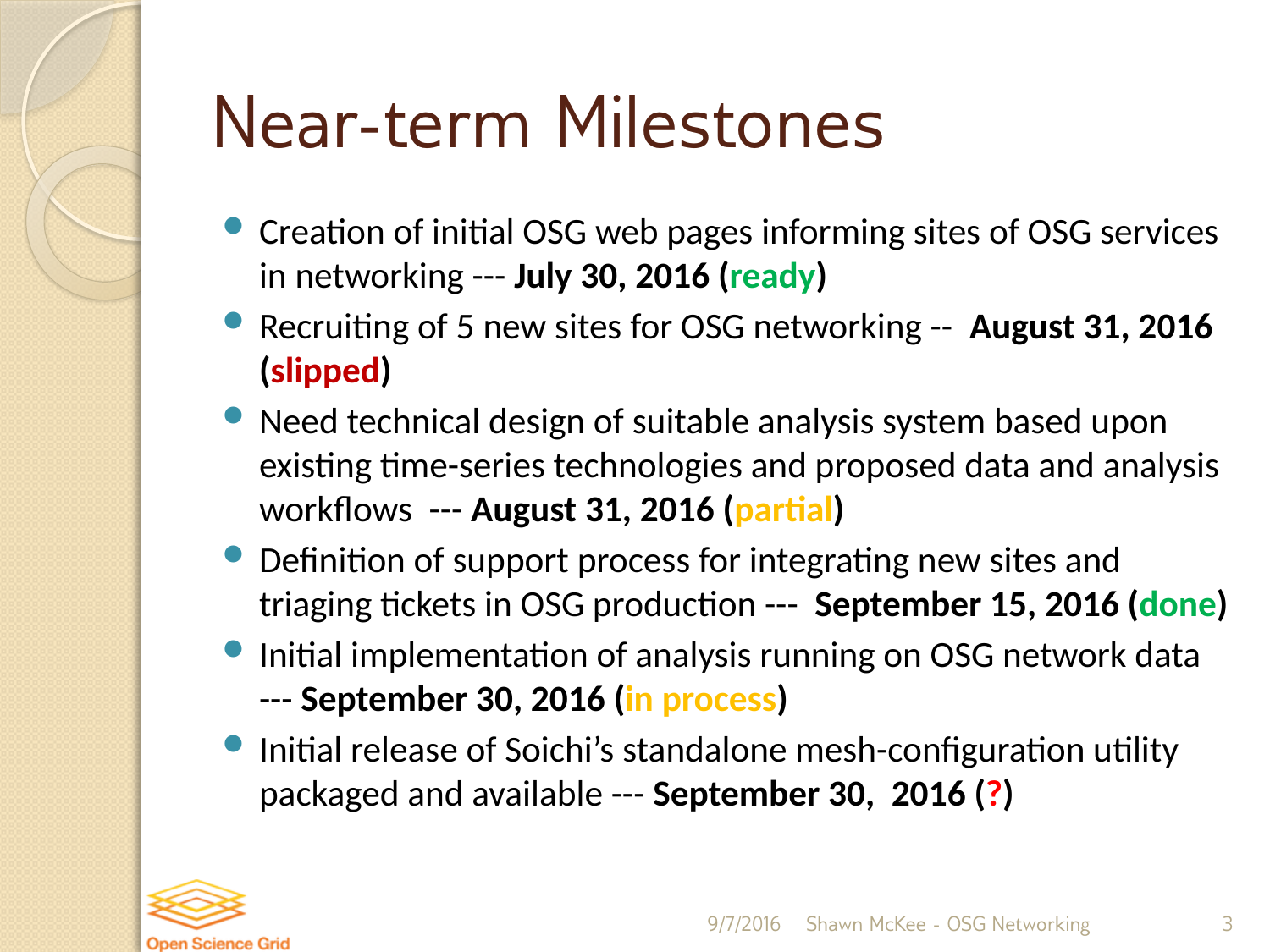

# Near-term Milestones
Creation of initial OSG web pages informing sites of OSG services in networking --- July 30, 2016 (ready)
Recruiting of 5 new sites for OSG networking --  August 31, 2016 (slipped)
Need technical design of suitable analysis system based upon existing time-series technologies and proposed data and analysis workflows  --- August 31, 2016 (partial)
Definition of support process for integrating new sites and triaging tickets in OSG production ---  September 15, 2016 (done)
Initial implementation of analysis running on OSG network data --- September 30, 2016 (in process)
Initial release of Soichi’s standalone mesh-configuration utility packaged and available --- September 30,  2016 (?)

9/7/2016
Shawn McKee - OSG Networking
3